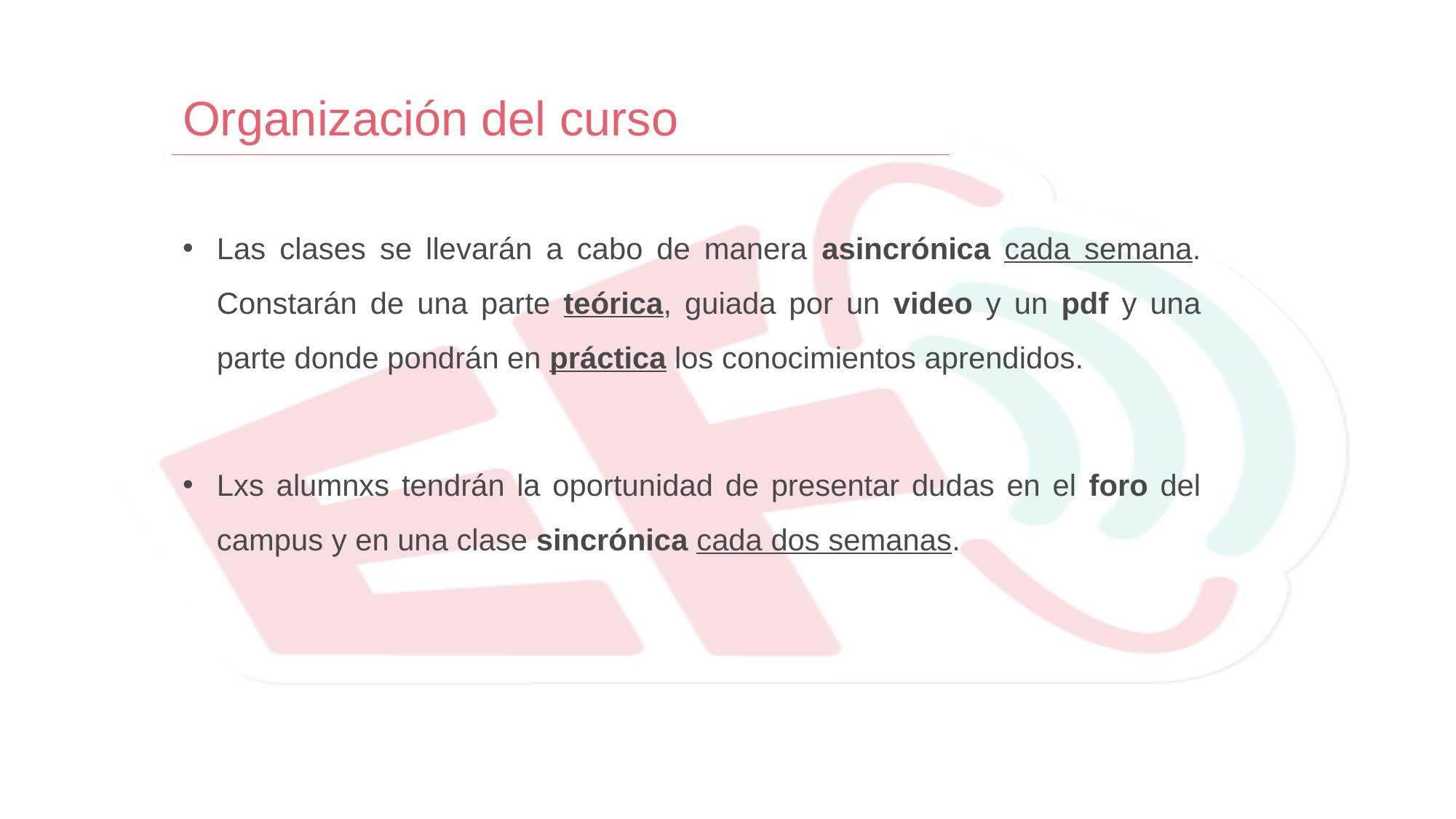

Organización del curso
Las clases se llevarán a cabo de manera asincrónica cada semana. Constarán de una parte teórica, guiada por un video y un pdf y una parte donde pondrán en práctica los conocimientos aprendidos.

Lxs alumnxs tendrán la oportunidad de presentar dudas en el foro del campus y en una clase sincrónica cada dos semanas.